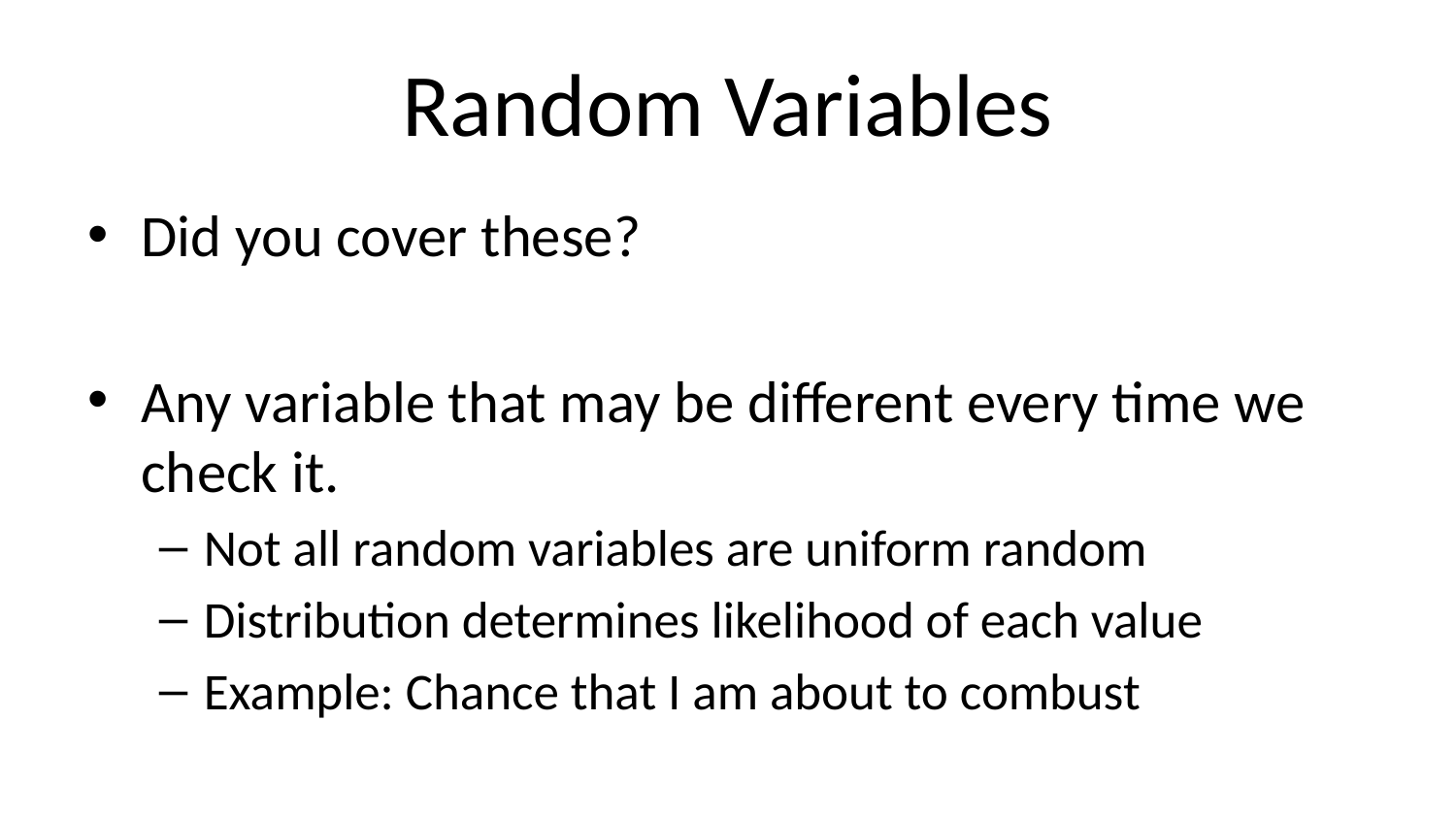

# Random Variables
Did you cover these?

Any variable that may be different every time we check it.
Not all random variables are uniform random
Distribution determines likelihood of each value
Example: Chance that I am about to combust